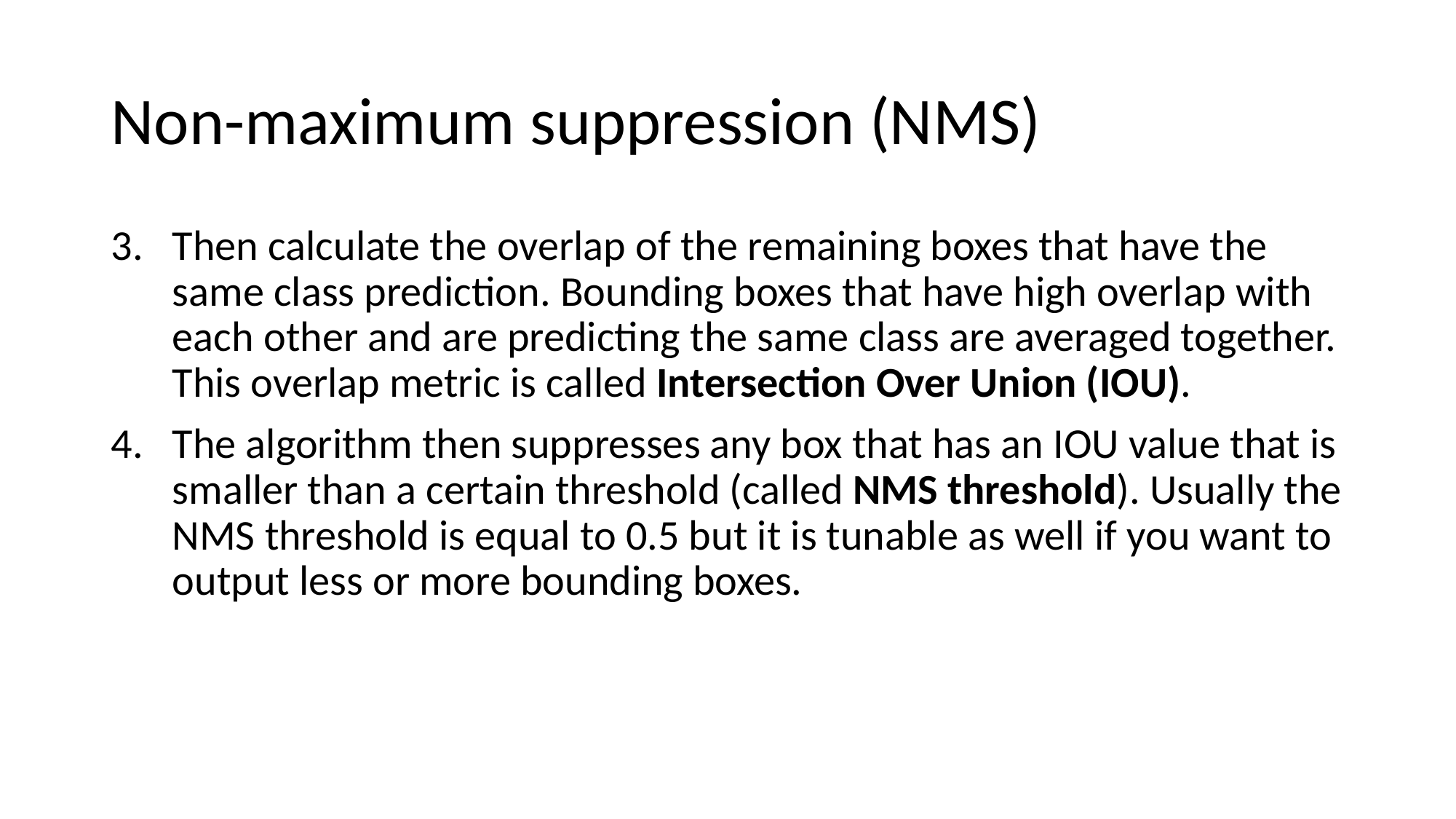

# Non-maximum suppression (NMS)
Then calculate the overlap of the remaining boxes that have the same class prediction. Bounding boxes that have high overlap with each other and are predicting the same class are averaged together. This overlap metric is called Intersection Over Union (IOU).
The algorithm then suppresses any box that has an IOU value that is smaller than a certain threshold (called NMS threshold). Usually the NMS threshold is equal to 0.5 but it is tunable as well if you want to output less or more bounding boxes.